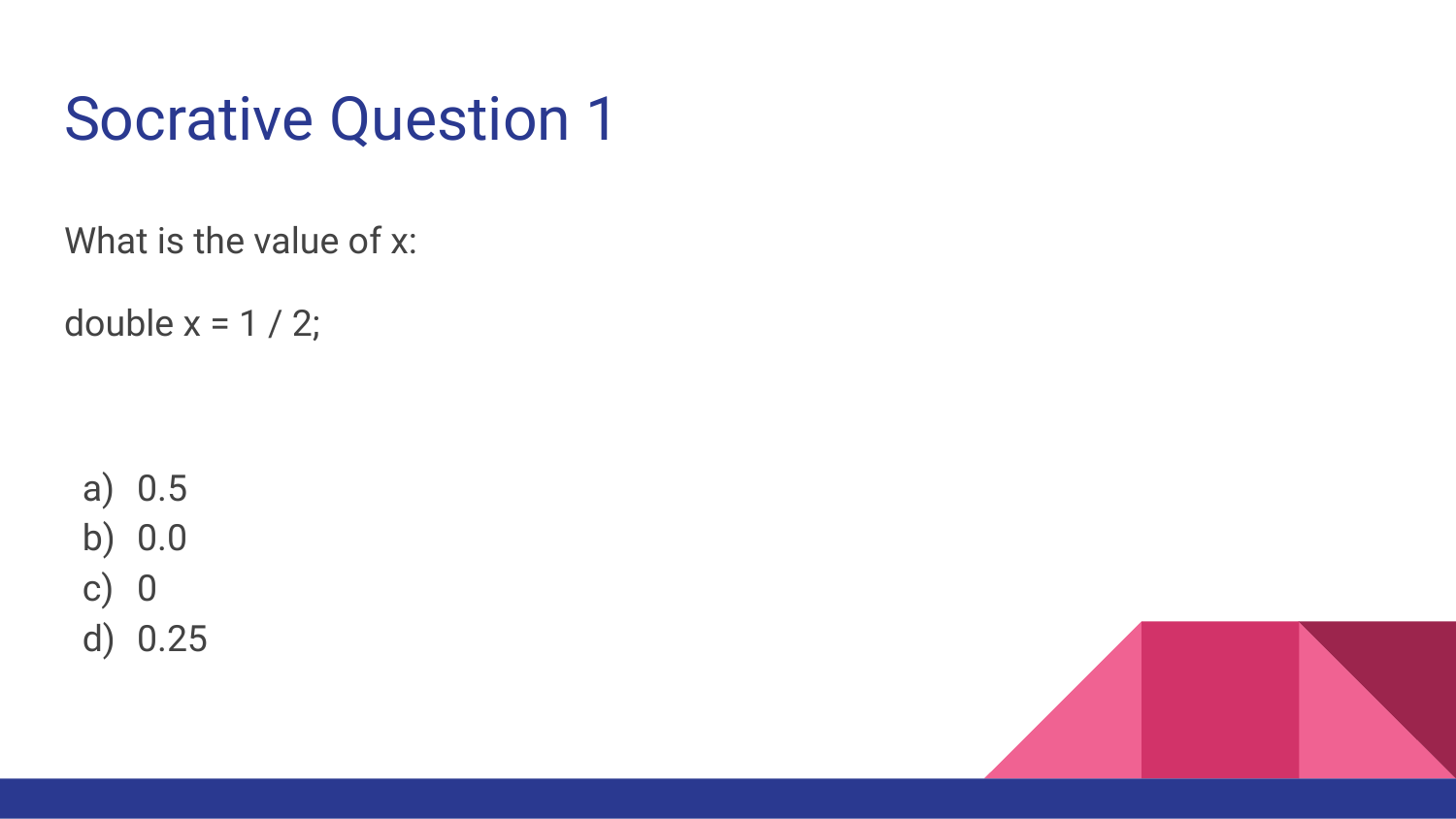

# Socrative Question 1
What is the value of x:
double x = 1 / 2;

0.5
0.0
0
0.25